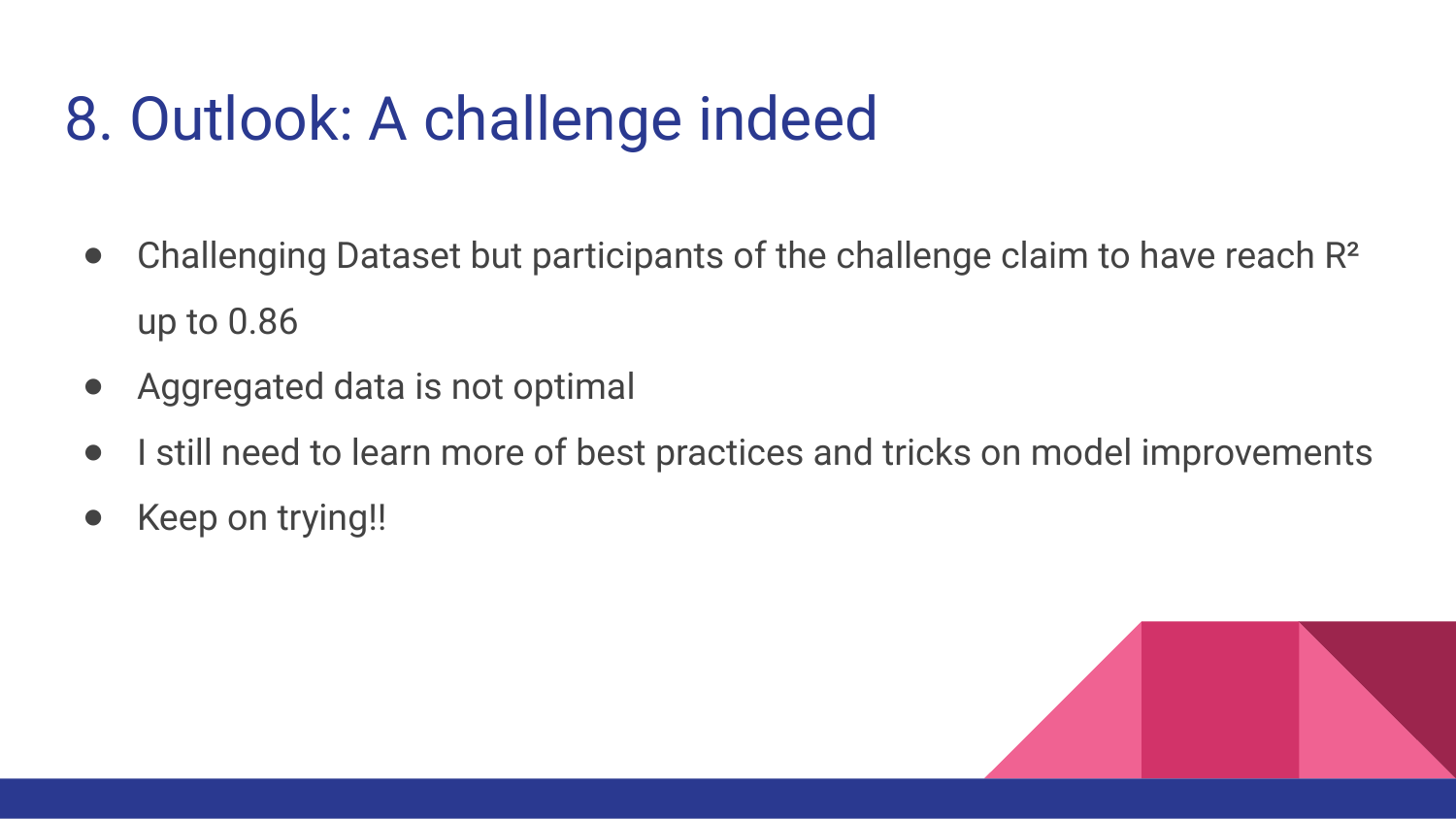

# 8. Outlook: A challenge indeed
Challenging Dataset but participants of the challenge claim to have reach R² up to 0.86
Aggregated data is not optimal
I still need to learn more of best practices and tricks on model improvements
Keep on trying!!